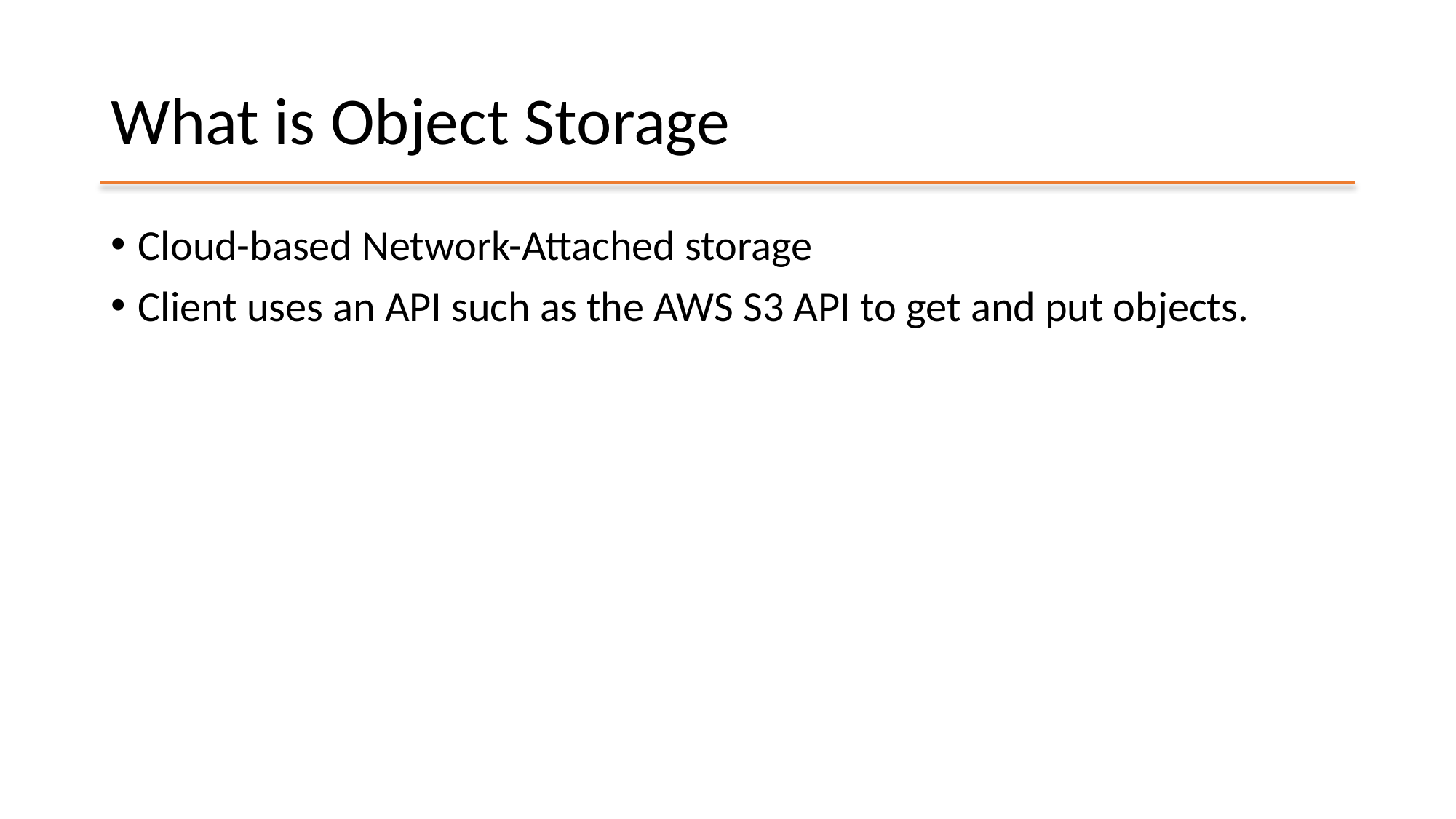

# What is Object Storage
Cloud-based Network-Attached storage
Client uses an API such as the AWS S3 API to get and put objects.